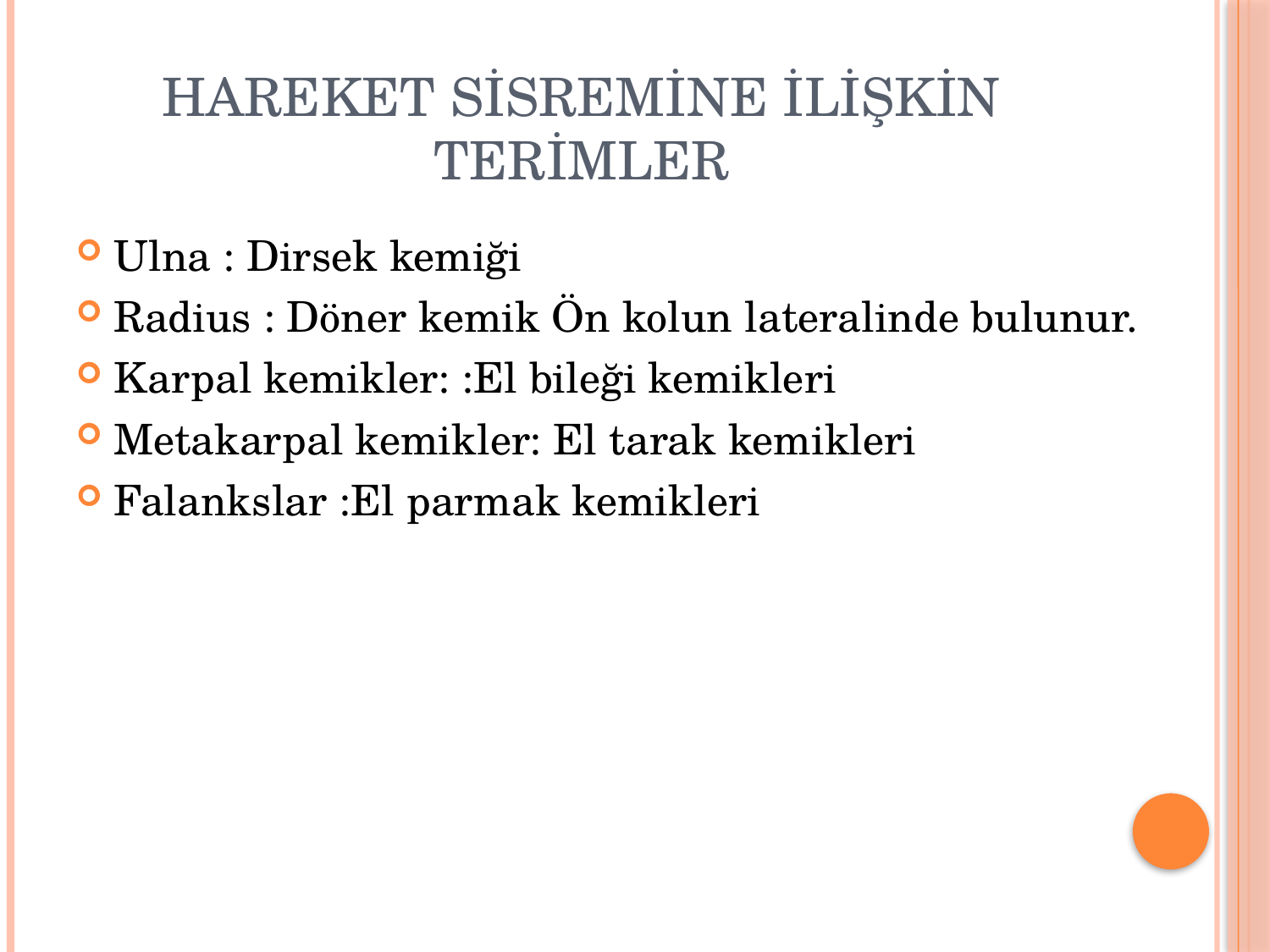

# HAREKET SİSREMİNE İLİŞKİN TERİMLER
Ulna : Dirsek kemiği
Radius : Döner kemik Ön kolun lateralinde bulunur.
Karpal kemikler: :El bileği kemikleri
Metakarpal kemikler: El tarak kemikleri
Falankslar :El parmak kemikleri